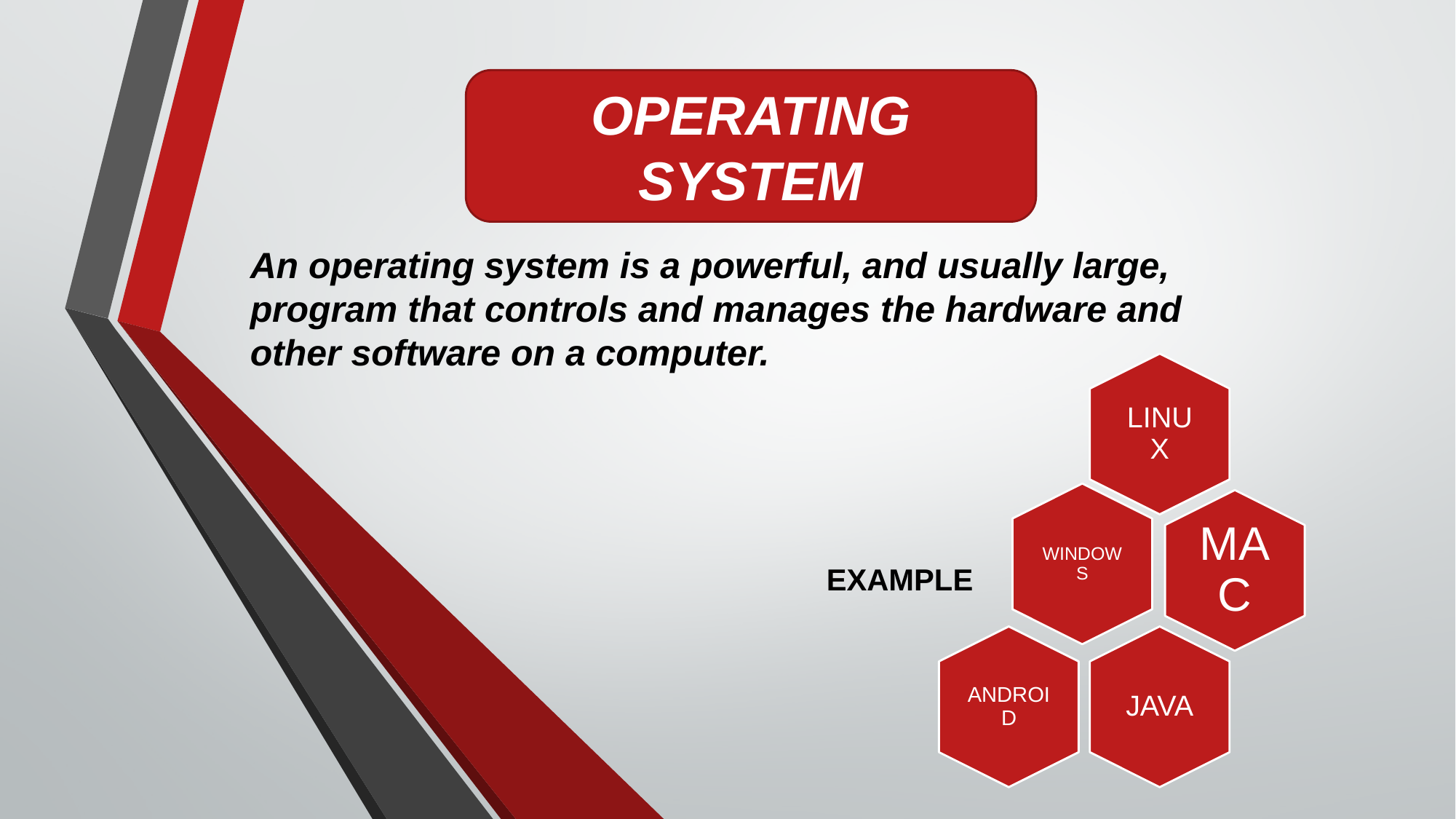

# An operating system is a powerful, and usually large, program that controls and manages the hardware and other software on a computer.
OPERATING SYSTEM
LINUX

WINDOWS
EXAMPLE
MAC
JAVA
ANDROID